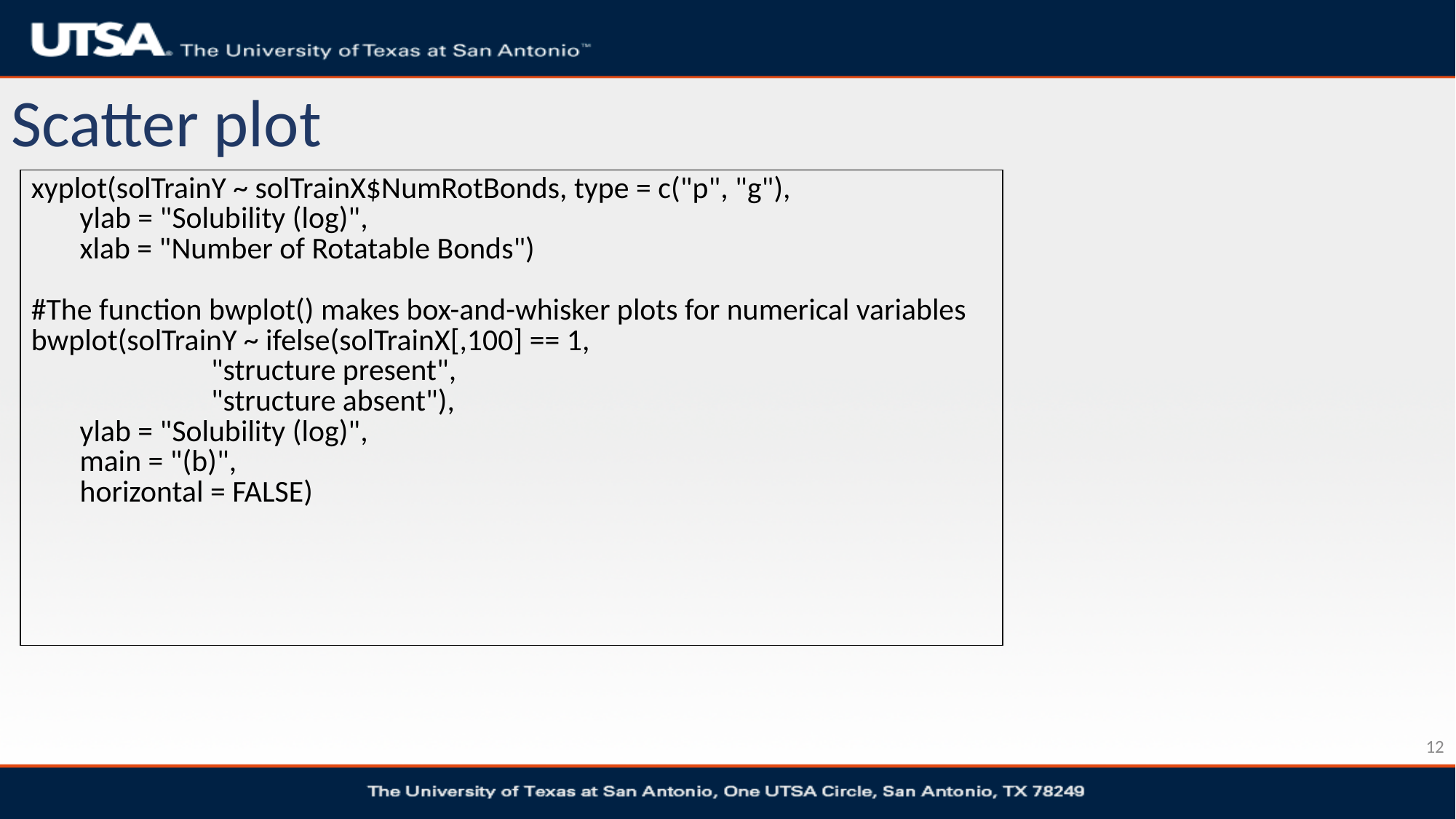

# Scatter plot
| xyplot(solTrainY ~ solTrainX$NumRotBonds, type = c("p", "g"), ylab = "Solubility (log)", xlab = "Number of Rotatable Bonds") #The function bwplot() makes box-and-whisker plots for numerical variables bwplot(solTrainY ~ ifelse(solTrainX[,100] == 1, "structure present", "structure absent"), ylab = "Solubility (log)", main = "(b)", horizontal = FALSE) |
| --- |
12